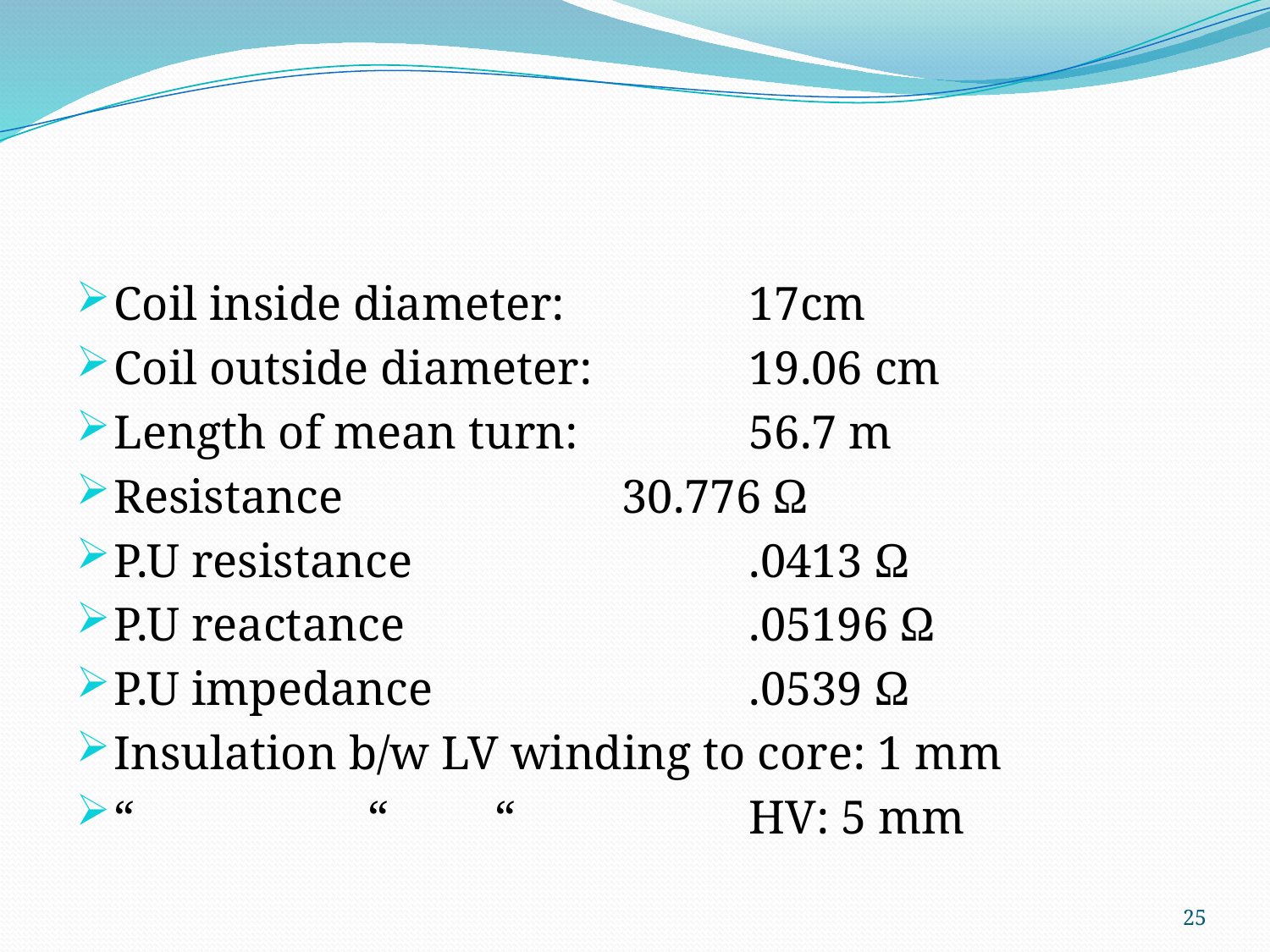

#
Coil inside diameter:		17cm
Coil outside diameter:		19.06 cm
Length of mean turn:		56.7 m
Resistance 			30.776 Ω
P.U resistance			.0413 Ω
P.U reactance			.05196 Ω
P.U impedance			.0539 Ω
Insulation b/w LV winding to core: 1 mm
“ 		“	“		HV: 5 mm

25